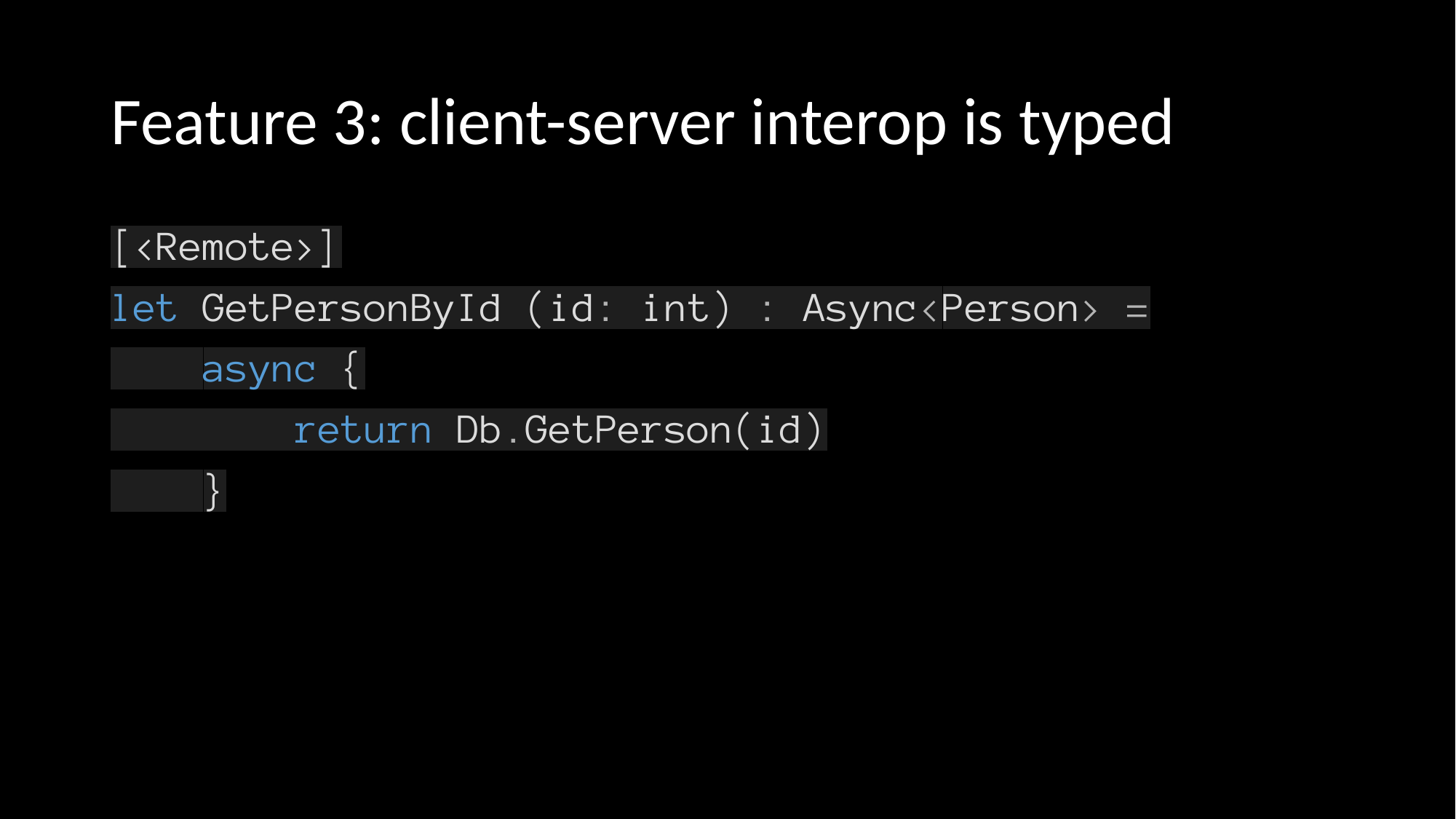

# Feature 3: client-server interop is typed
[<Remote>]
let GetPersonById (id: int) : Async<Person> =
    async {
        return Db.GetPerson(id)
    }